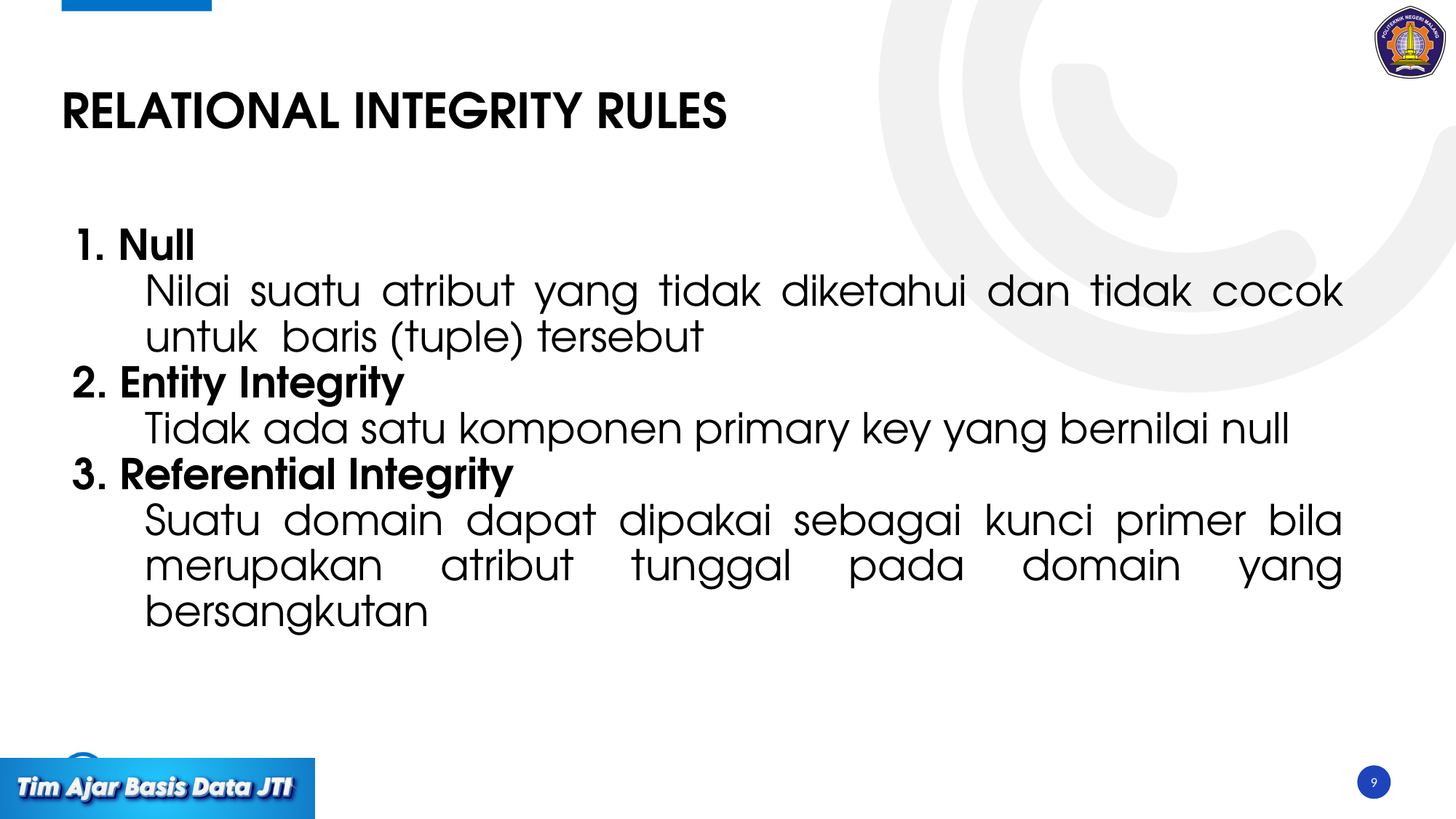

# RELATIONAL INTEGRITY RULES
1. Null
	Nilai suatu atribut yang tidak diketahui dan tidak cocok untuk  baris (tuple) tersebut
2. Entity Integrity
	Tidak ada satu komponen primary key yang bernilai null
3. Referential Integrity
	Suatu domain dapat dipakai sebagai kunci primer bila merupakan atribut tunggal pada domain yang bersangkutan

9